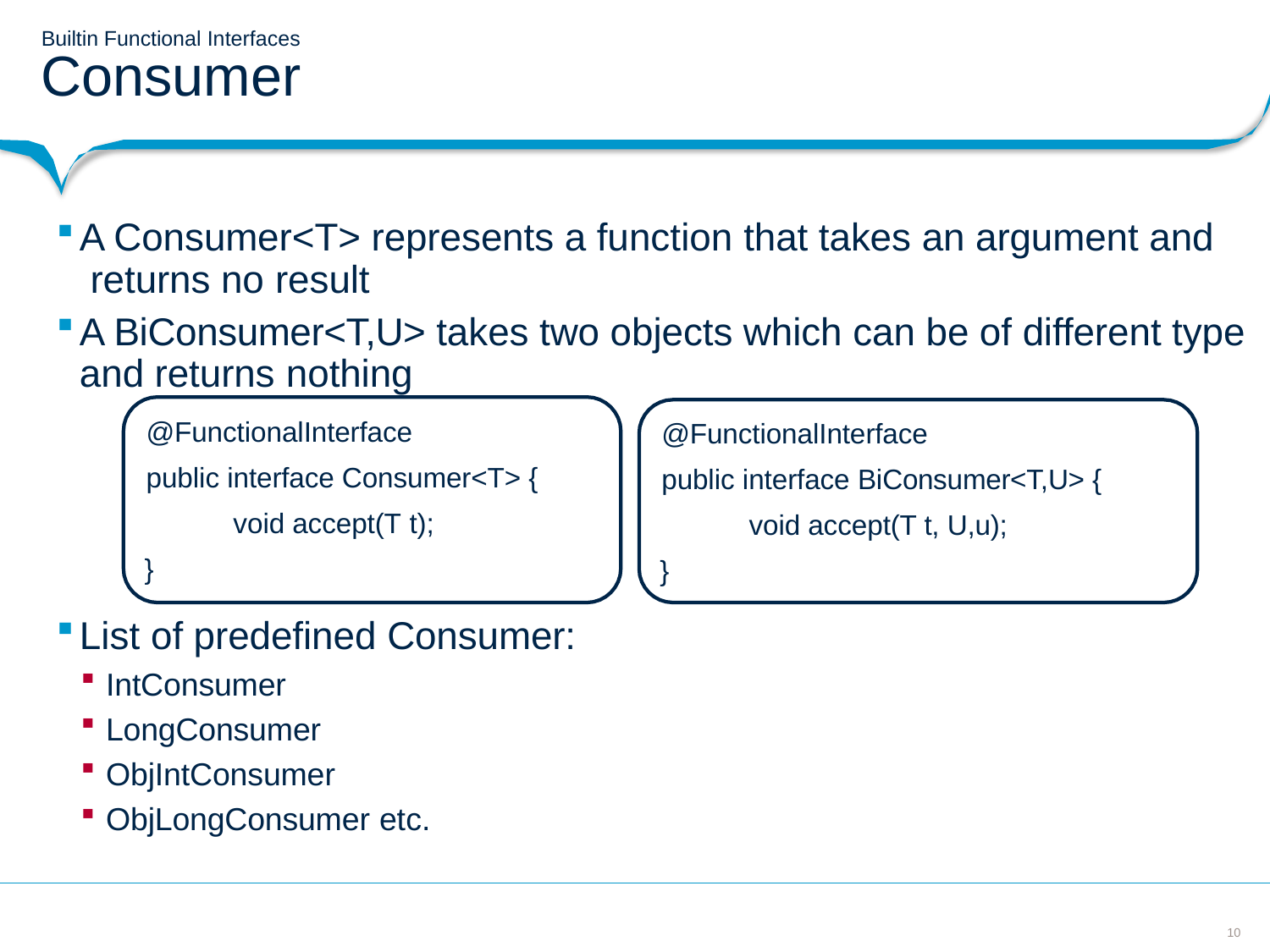

Builtin Functional Interfaces
# Consumer
A Consumer<T> represents a function that takes an argument and  returns no result
A BiConsumer<T,U> takes two objects which can be of different type  and returns nothing

@FunctionalInterface
public interface Consumer<T> {  void accept(T t);
}
@FunctionalInterface
public interface BiConsumer<T,U> {  void accept(T t, U,u);
}
List of predefined Consumer:
IntConsumer
LongConsumer
ObjIntConsumer
ObjLongConsumer etc.
10